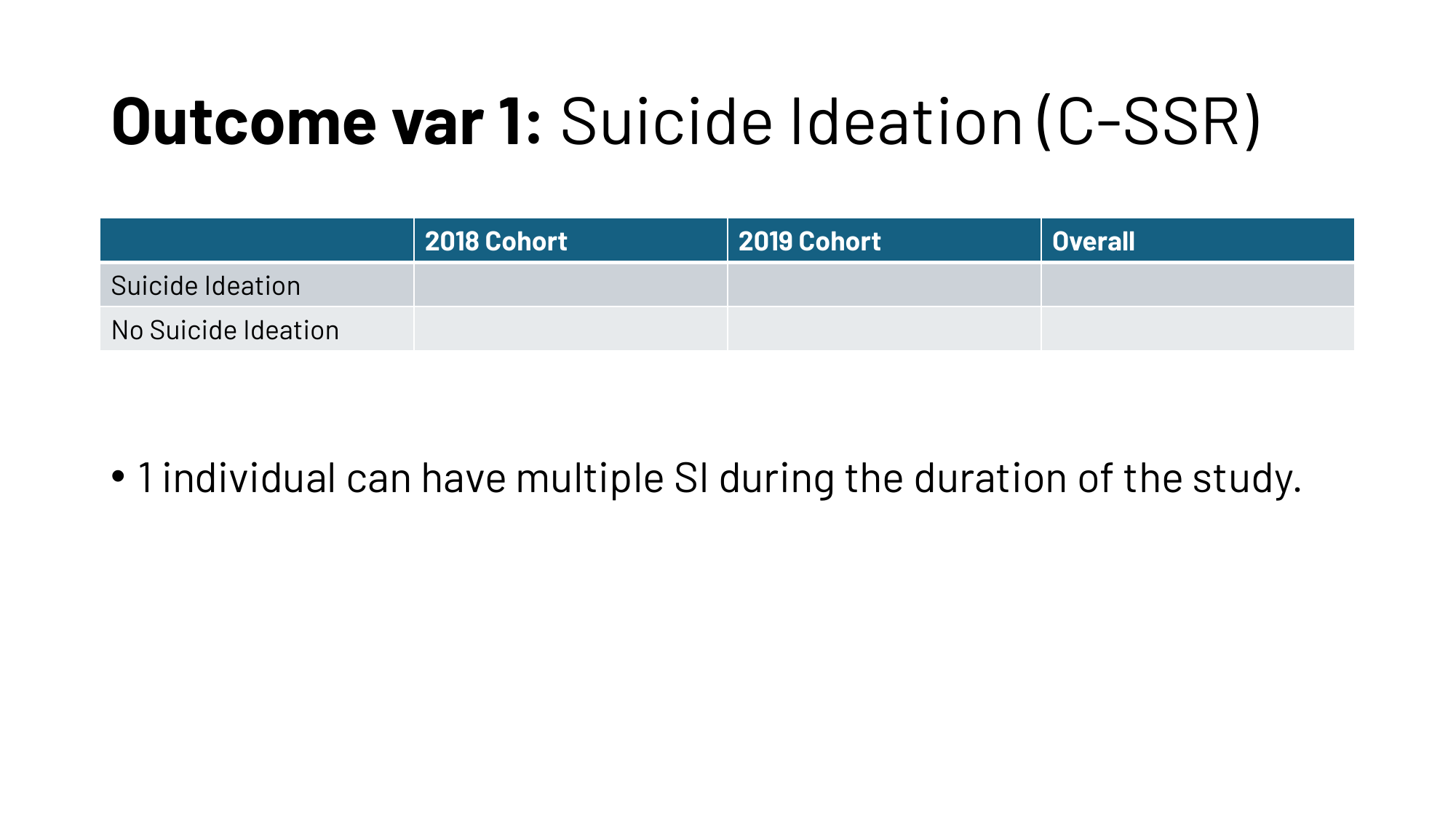

# Outcome var 1: Suicide Ideation (C-SSR)
|  | 2018 Cohort | 2019 Cohort | Overall |
| --- | --- | --- | --- |
| Suicide Ideation |  |  |  |
| No Suicide Ideation |  |  |  |
1 individual can have multiple SI during the duration of the study.